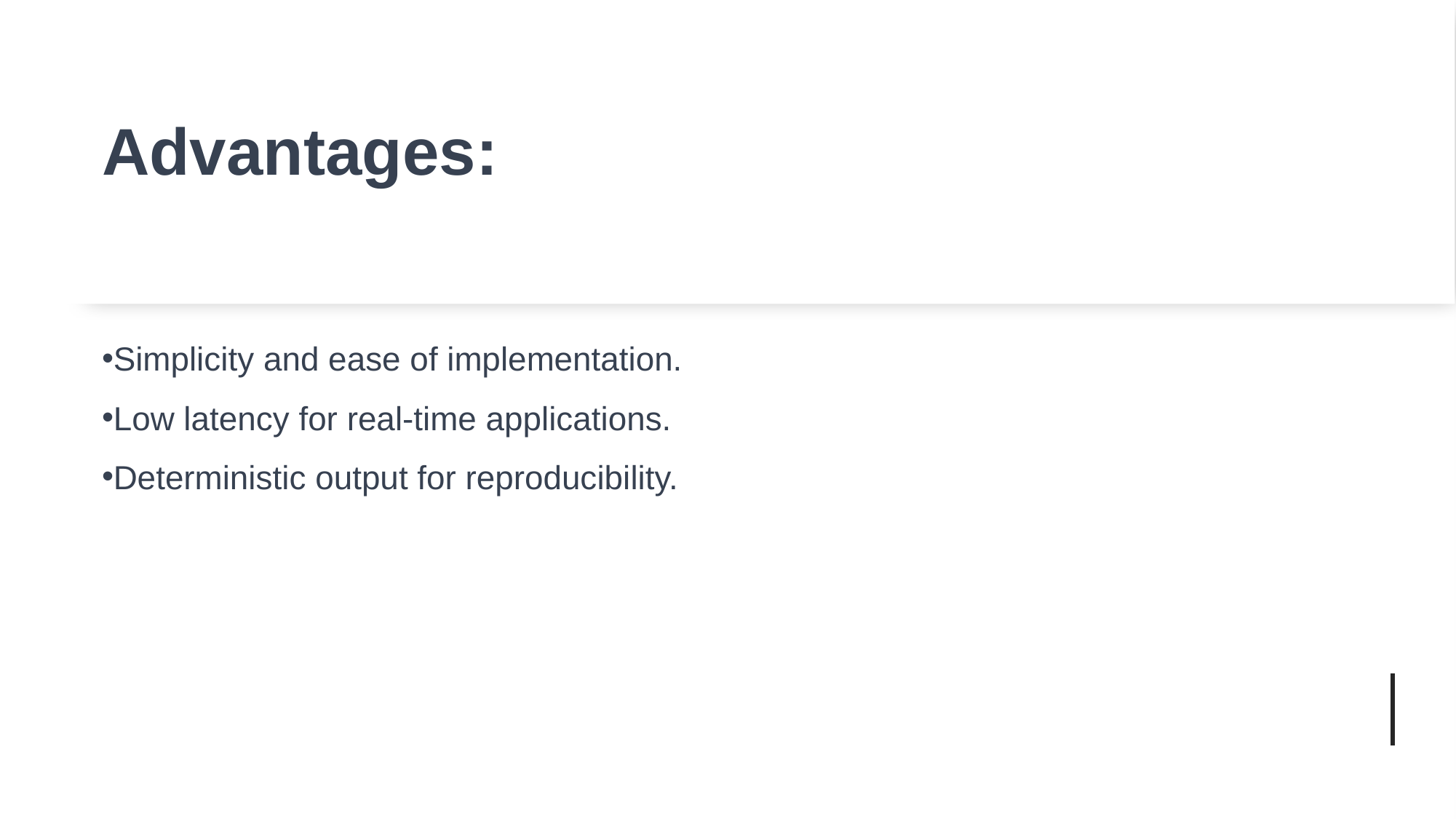

# Advantages:
Simplicity and ease of implementation.
Low latency for real-time applications.
Deterministic output for reproducibility.